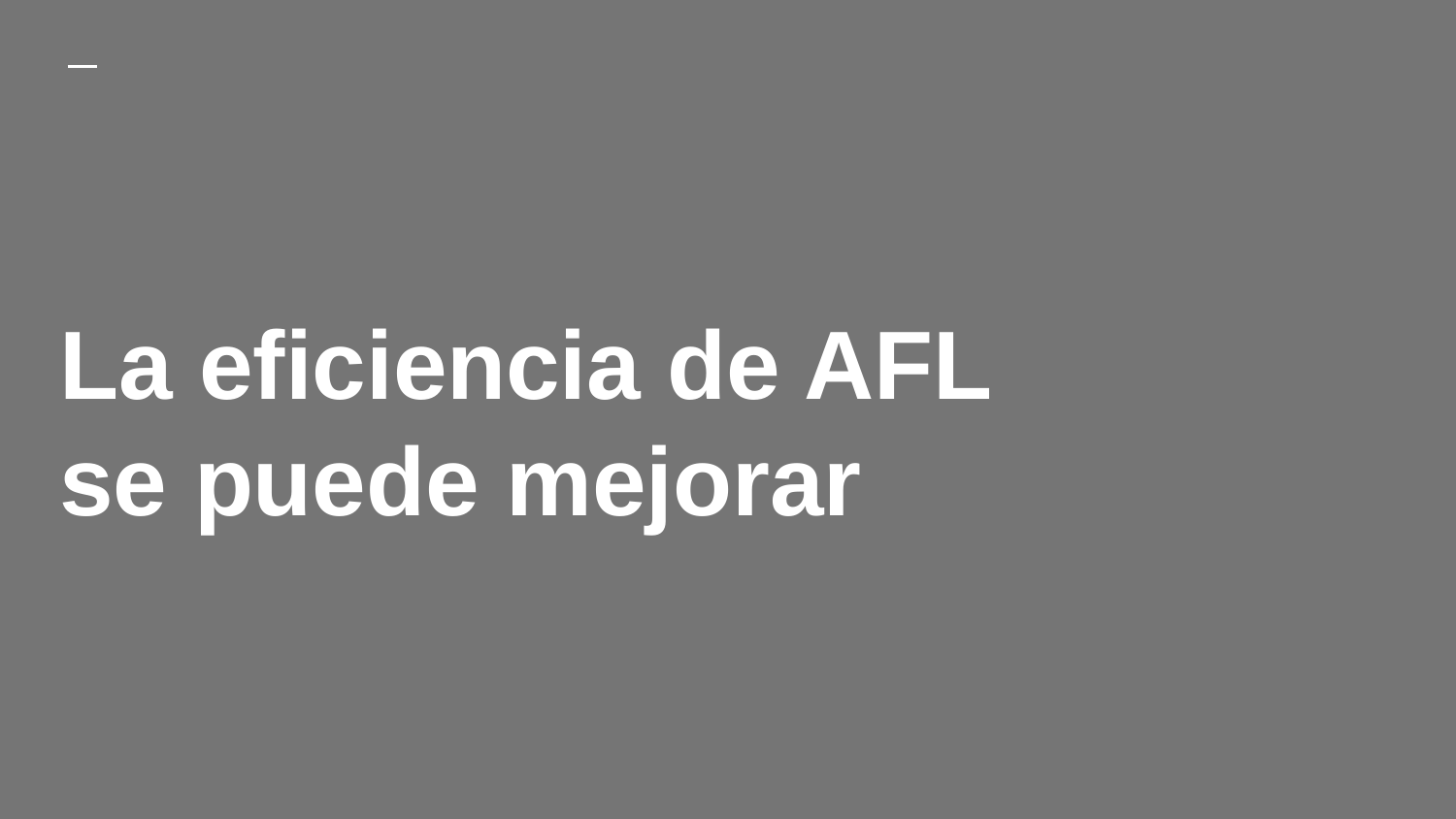

# La eficiencia de AFL se puede mejorar